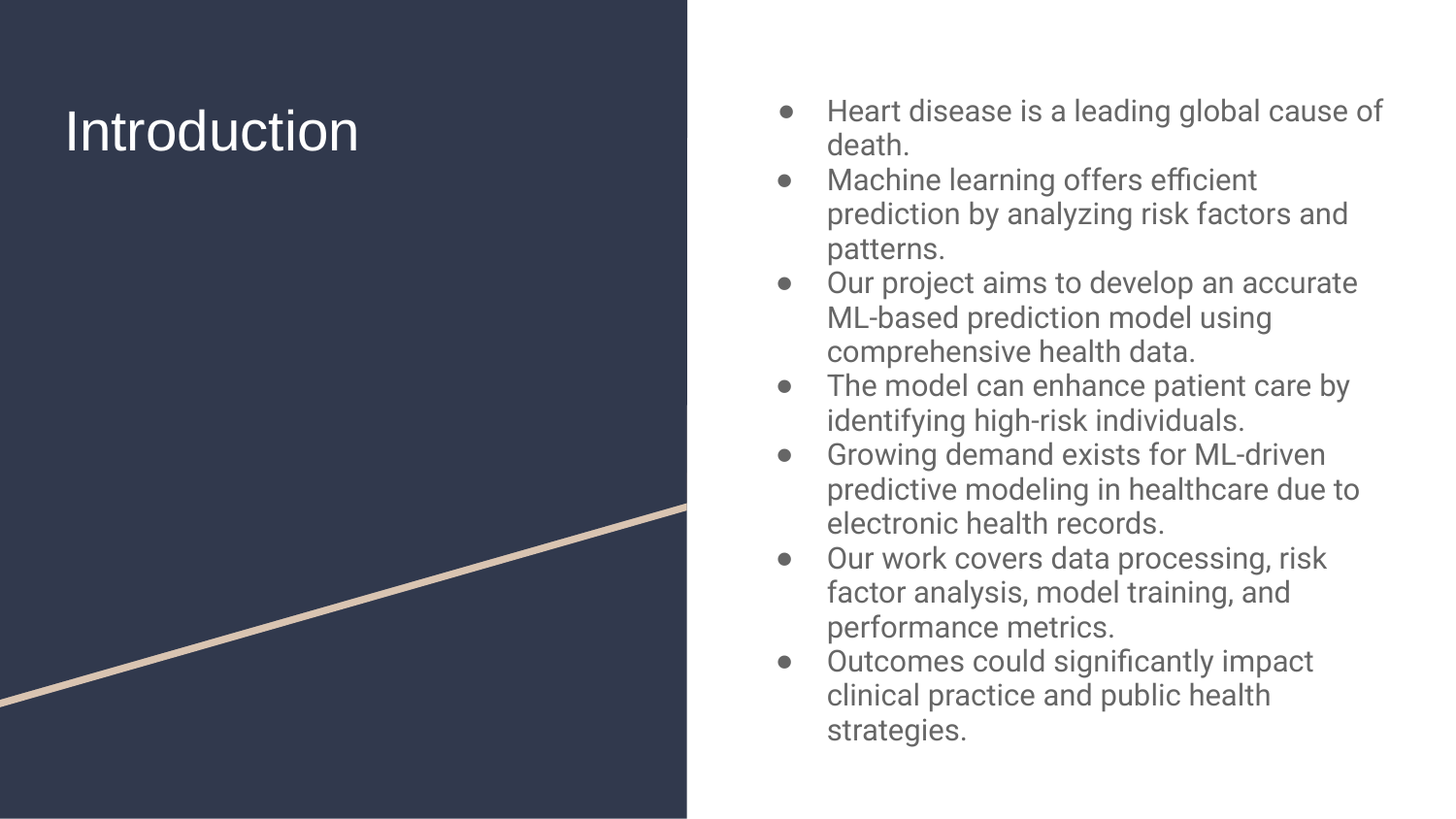

# Introduction
Heart disease is a leading global cause of death.
Machine learning offers efficient prediction by analyzing risk factors and patterns.
Our project aims to develop an accurate ML-based prediction model using comprehensive health data.
The model can enhance patient care by identifying high-risk individuals.
Growing demand exists for ML-driven predictive modeling in healthcare due to electronic health records.
Our work covers data processing, risk factor analysis, model training, and performance metrics.
Outcomes could significantly impact clinical practice and public health strategies.